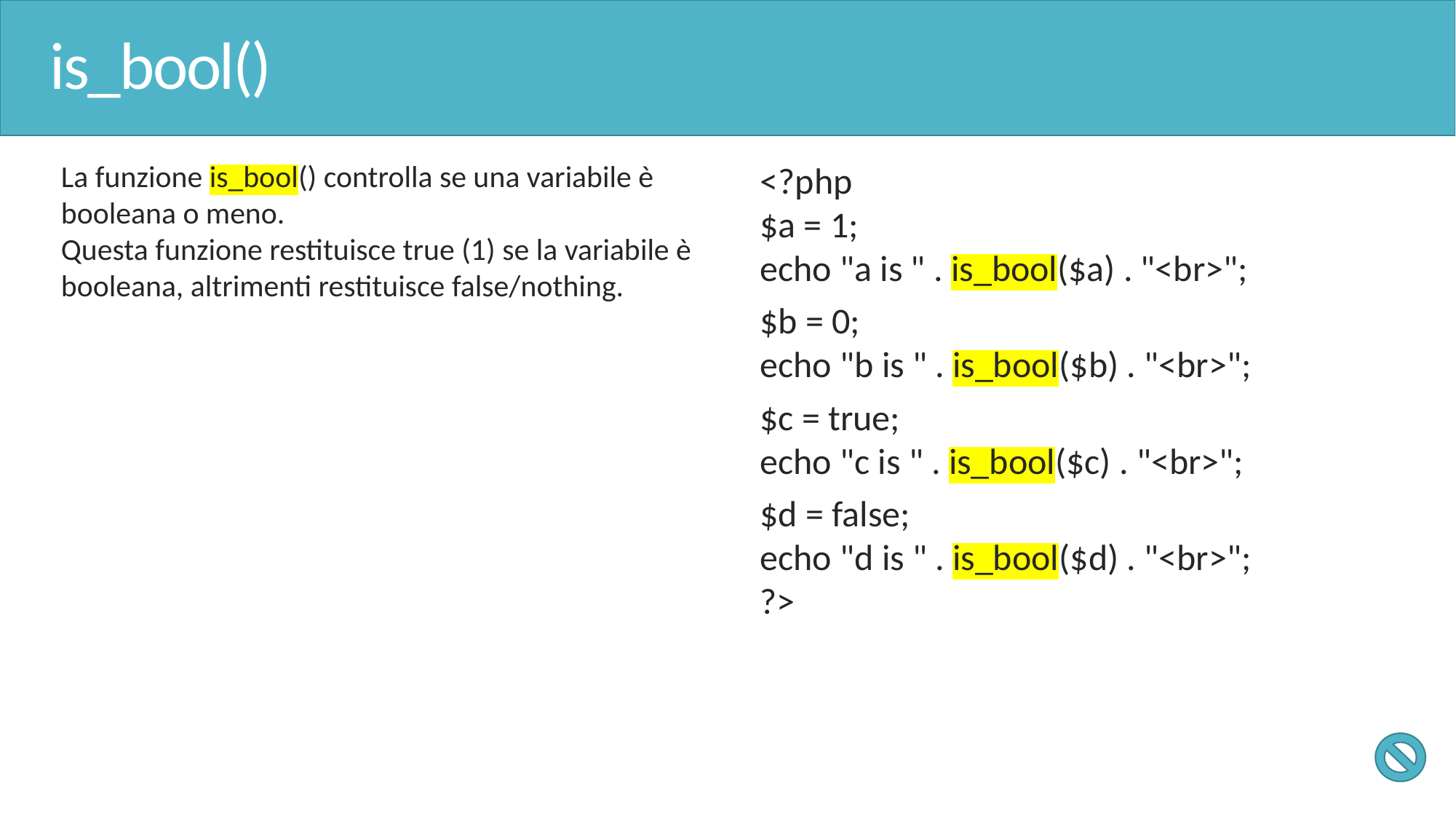

# is_bool()
La funzione is_bool() controlla se una variabile è booleana o meno.
Questa funzione restituisce true (1) se la variabile è booleana, altrimenti restituisce false/nothing.
<?php
$a = 1;
echo "a is " . is_bool($a) . "<br>";

$b = 0;
echo "b is " . is_bool($b) . "<br>";

$c = true;
echo "c is " . is_bool($c) . "<br>";

$d = false;
echo "d is " . is_bool($d) . "<br>";
?>